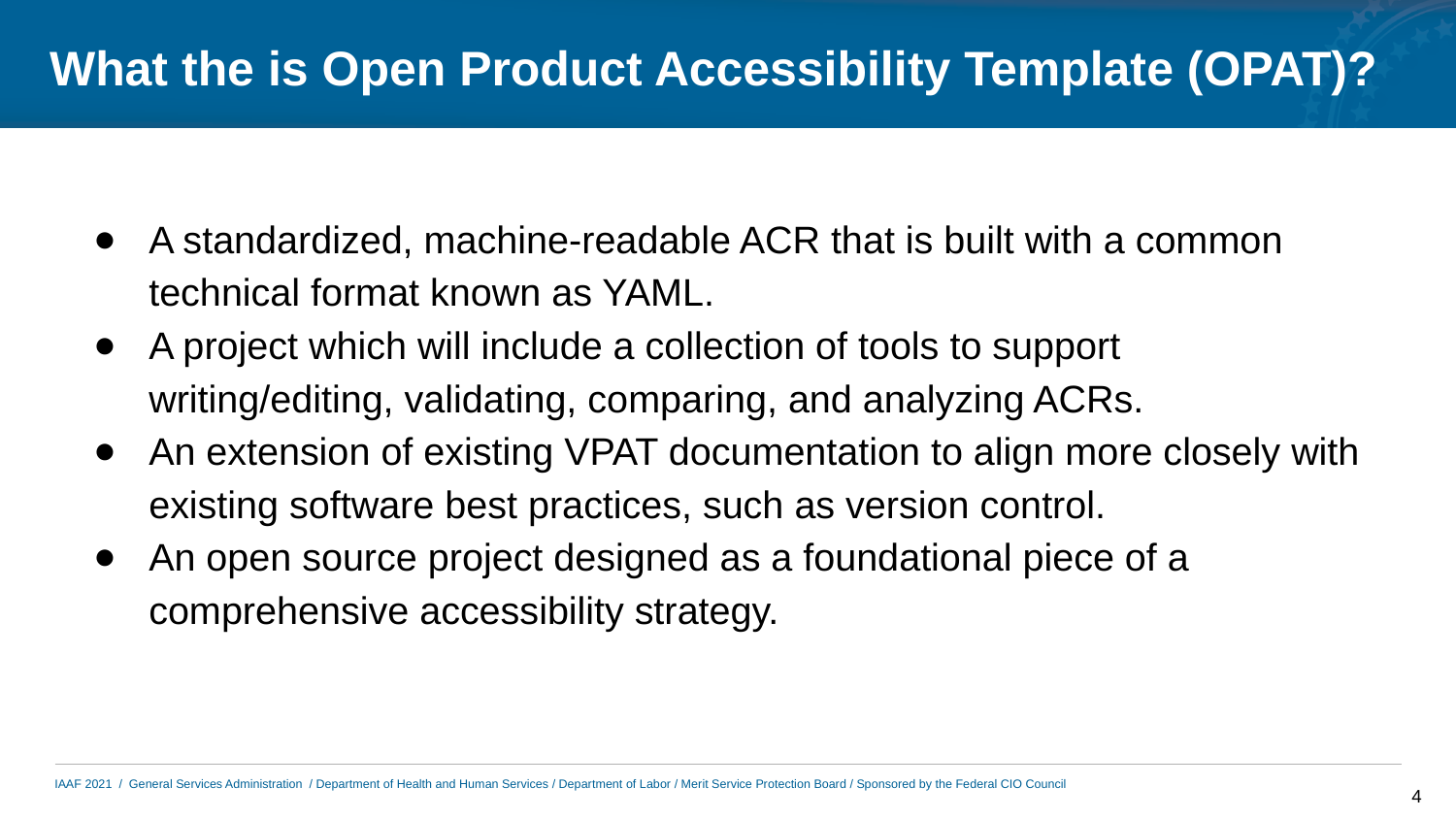

# What the is Open Product Accessibility Template (OPAT)?
A standardized, machine-readable ACR that is built with a common technical format known as YAML.
A project which will include a collection of tools to support writing/editing, validating, comparing, and analyzing ACRs.
An extension of existing VPAT documentation to align more closely with existing software best practices, such as version control.
An open source project designed as a foundational piece of a comprehensive accessibility strategy.
4